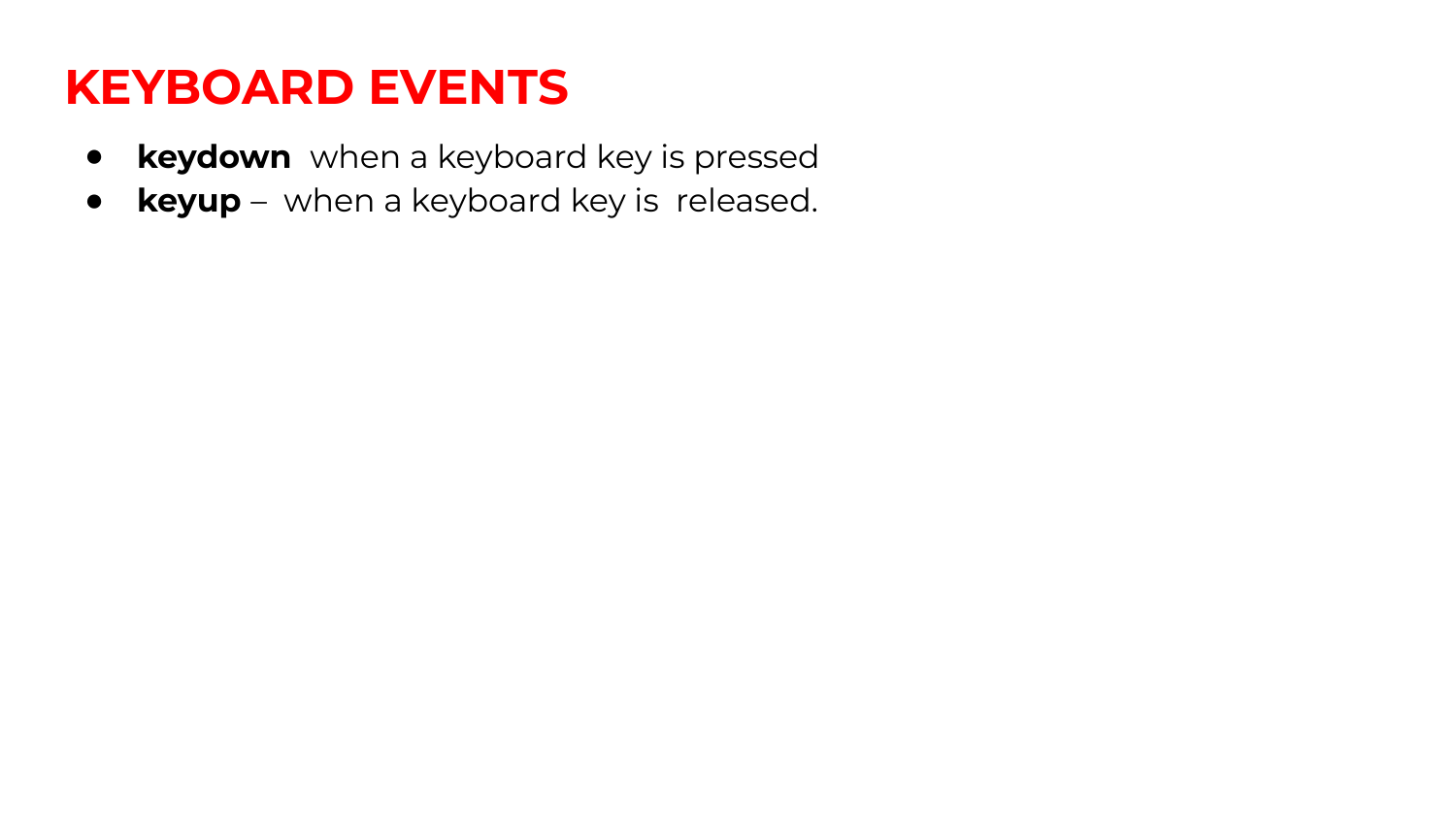

# KEYBOARD EVENTS

keydown  when a keyboard key is pressed
keyup –  when a keyboard key is  released.